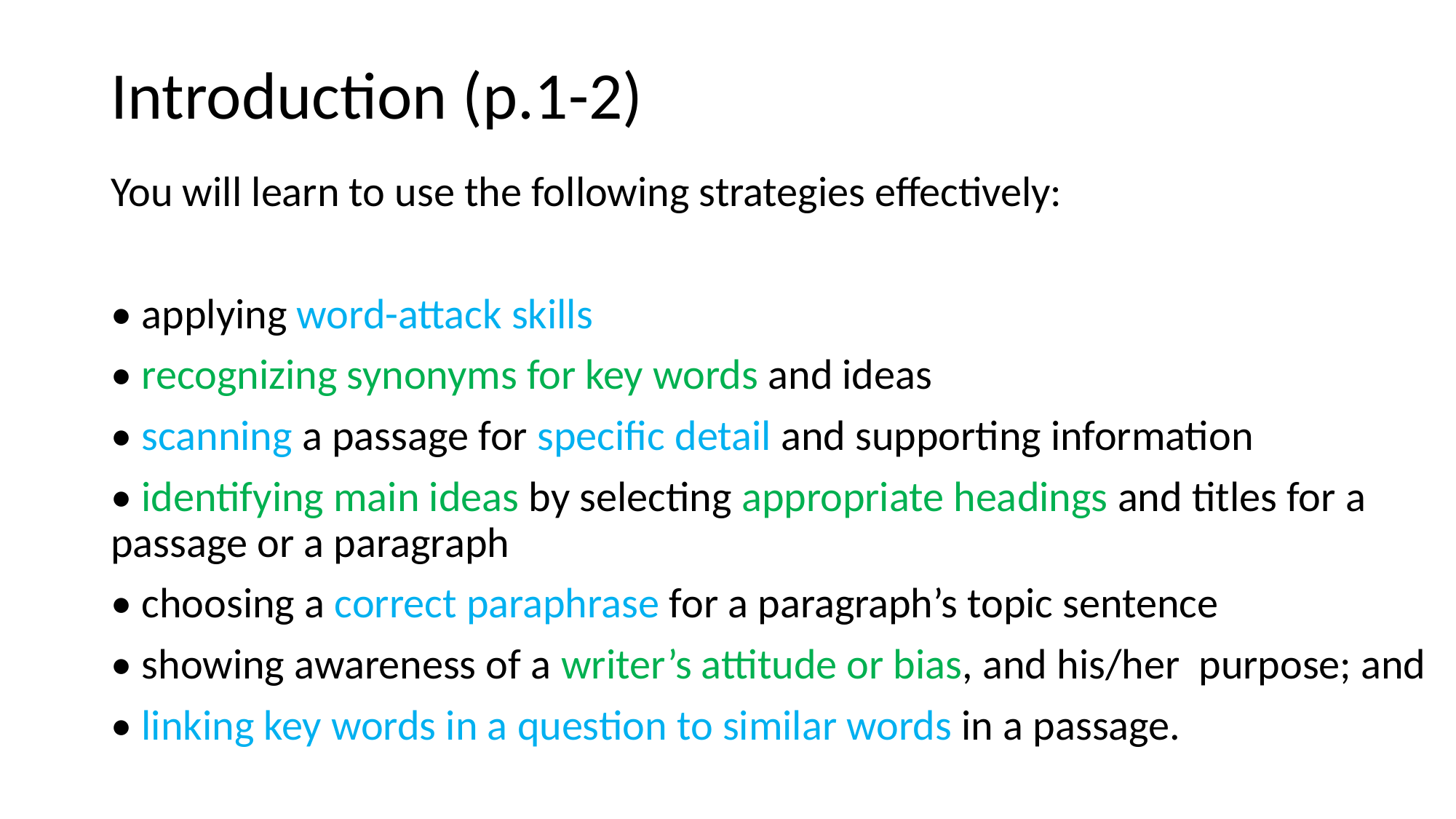

# Introduction (p.1-2)
You will learn to use the following strategies effectively:

• applying word-attack skills
• recognizing synonyms for key words and ideas
• scanning a passage for specific detail and supporting information
• identifying main ideas by selecting appropriate headings and titles for a passage or a paragraph
• choosing a correct paraphrase for a paragraph’s topic sentence
• showing awareness of a writer’s attitude or bias, and his/her  purpose; and
• linking key words in a question to similar words in a passage.